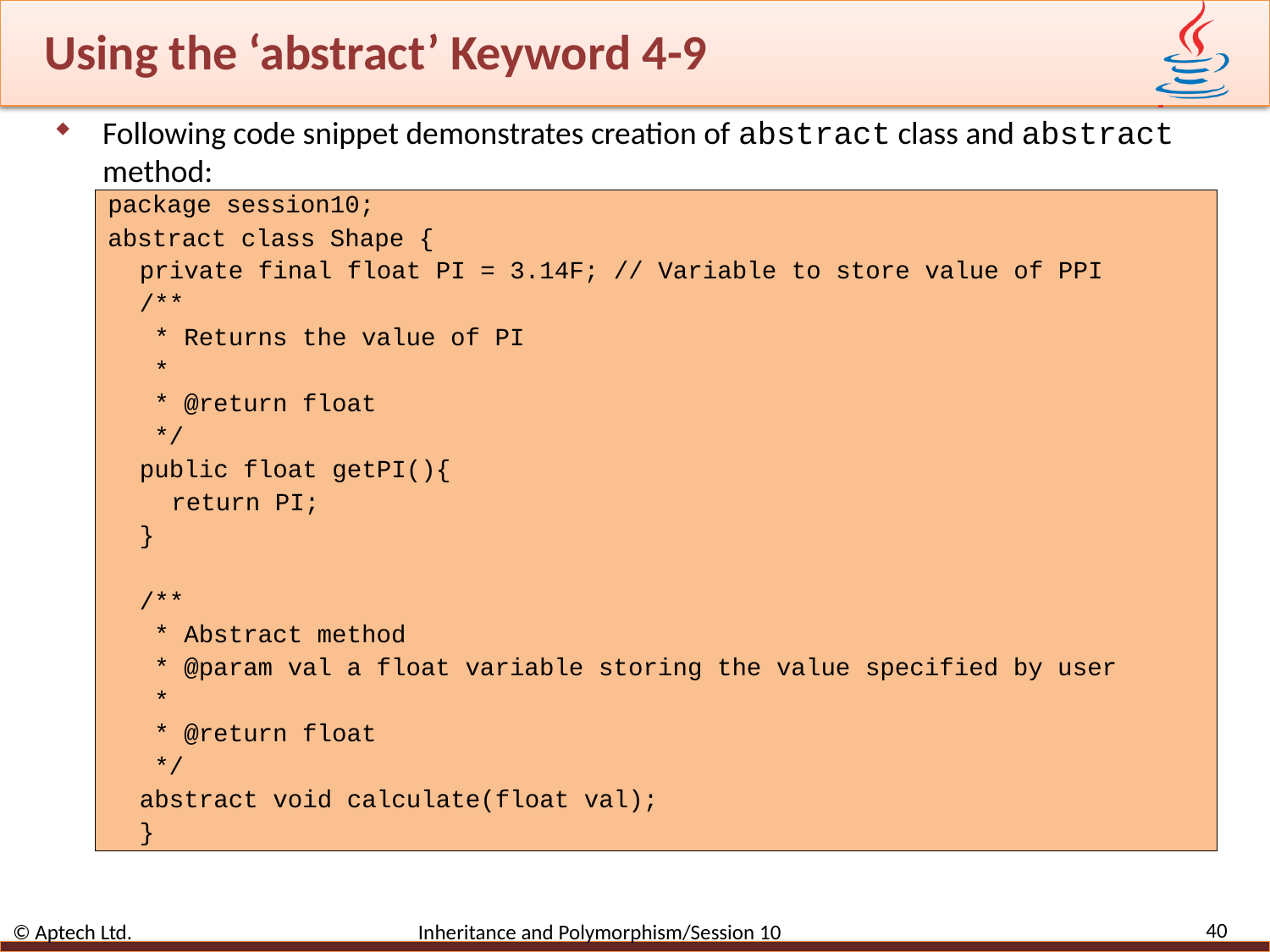

# Using the ‘abstract’ Keyword 4-9
Following code snippet demonstrates creation of abstract class and abstract method:
package session10;
abstract class Shape {
private final float PI = 3.14F; // Variable to store value of PPI
/**
 * Returns the value of PI
 *
 * @return float
 */
public float getPI(){
return PI;
}

/**
 * Abstract method
 * @param val a float variable storing the value specified by user
 *
 * @return float
 */
abstract void calculate(float val);
}
40
© Aptech Ltd.                                                           Inheritance and Polymorphism/Session 10